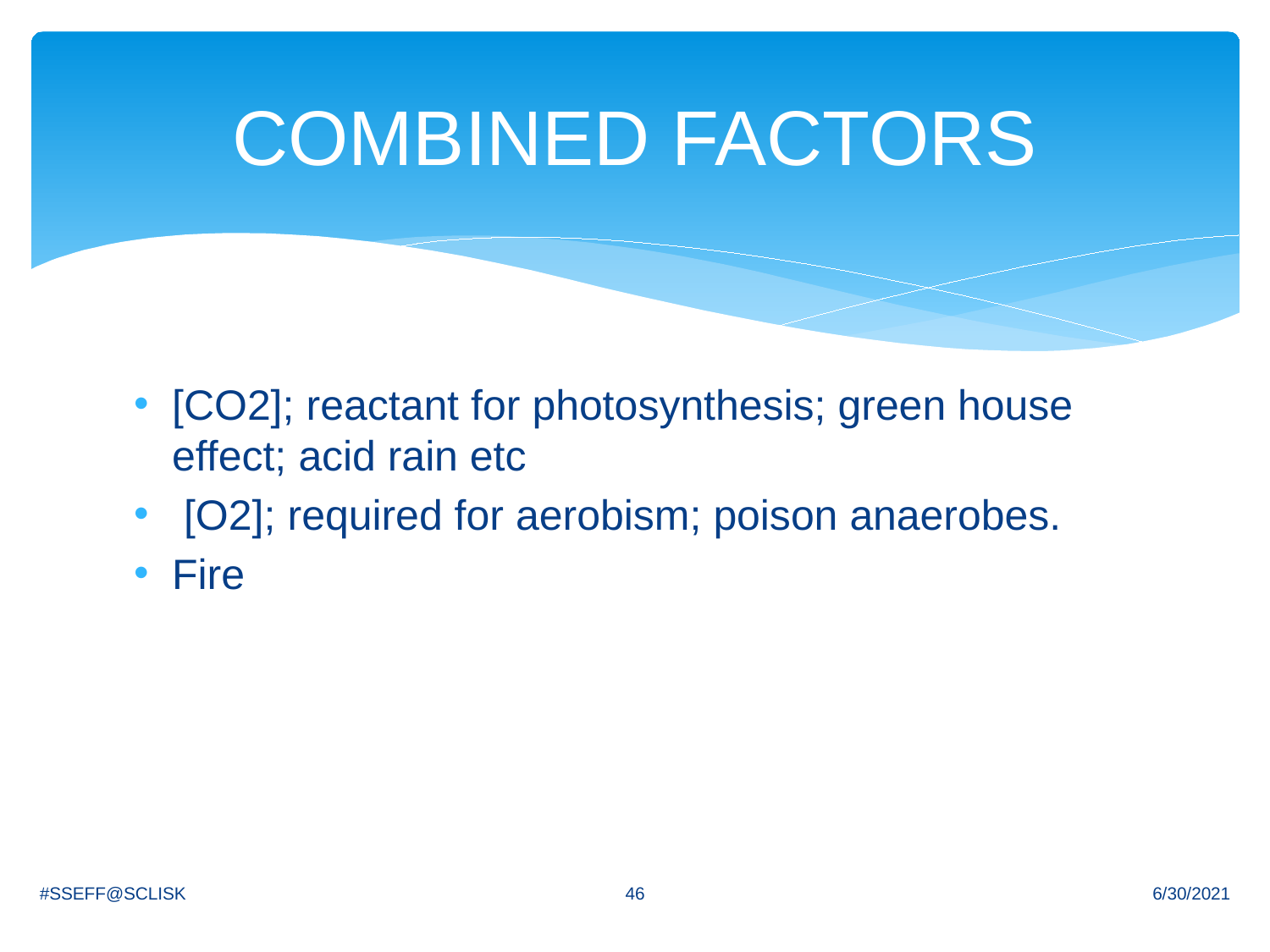

# COMBINED FACTORS
[CO2]; reactant for photosynthesis; green house effect; acid rain etc
 [O2]; required for aerobism; poison anaerobes.
Fire

46
#SSEFF@SCLISK
6/30/2021